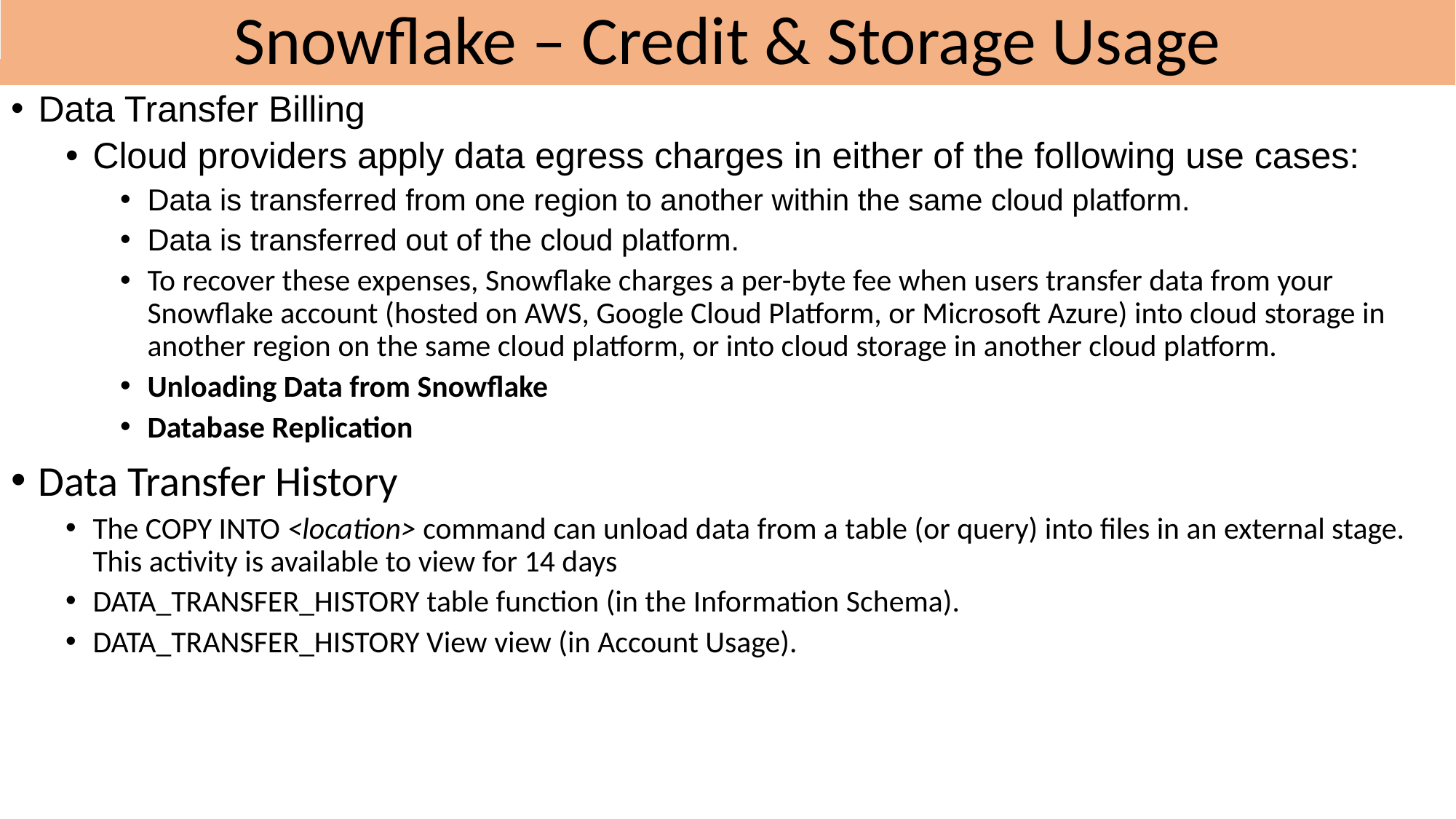

# Snowflake – Credit & Storage Usage

Data Transfer Billing
Cloud providers apply data egress charges in either of the following use cases:
Data is transferred from one region to another within the same cloud platform.
Data is transferred out of the cloud platform.
To recover these expenses, Snowflake charges a per-byte fee when users transfer data from your Snowflake account (hosted on AWS, Google Cloud Platform, or Microsoft Azure) into cloud storage in another region on the same cloud platform, or into cloud storage in another cloud platform.
Unloading Data from Snowflake
Database Replication
Data Transfer History
The COPY INTO <location> command can unload data from a table (or query) into files in an external stage. This activity is available to view for 14 days
DATA_TRANSFER_HISTORY table function (in the Information Schema).
DATA_TRANSFER_HISTORY View view (in Account Usage).